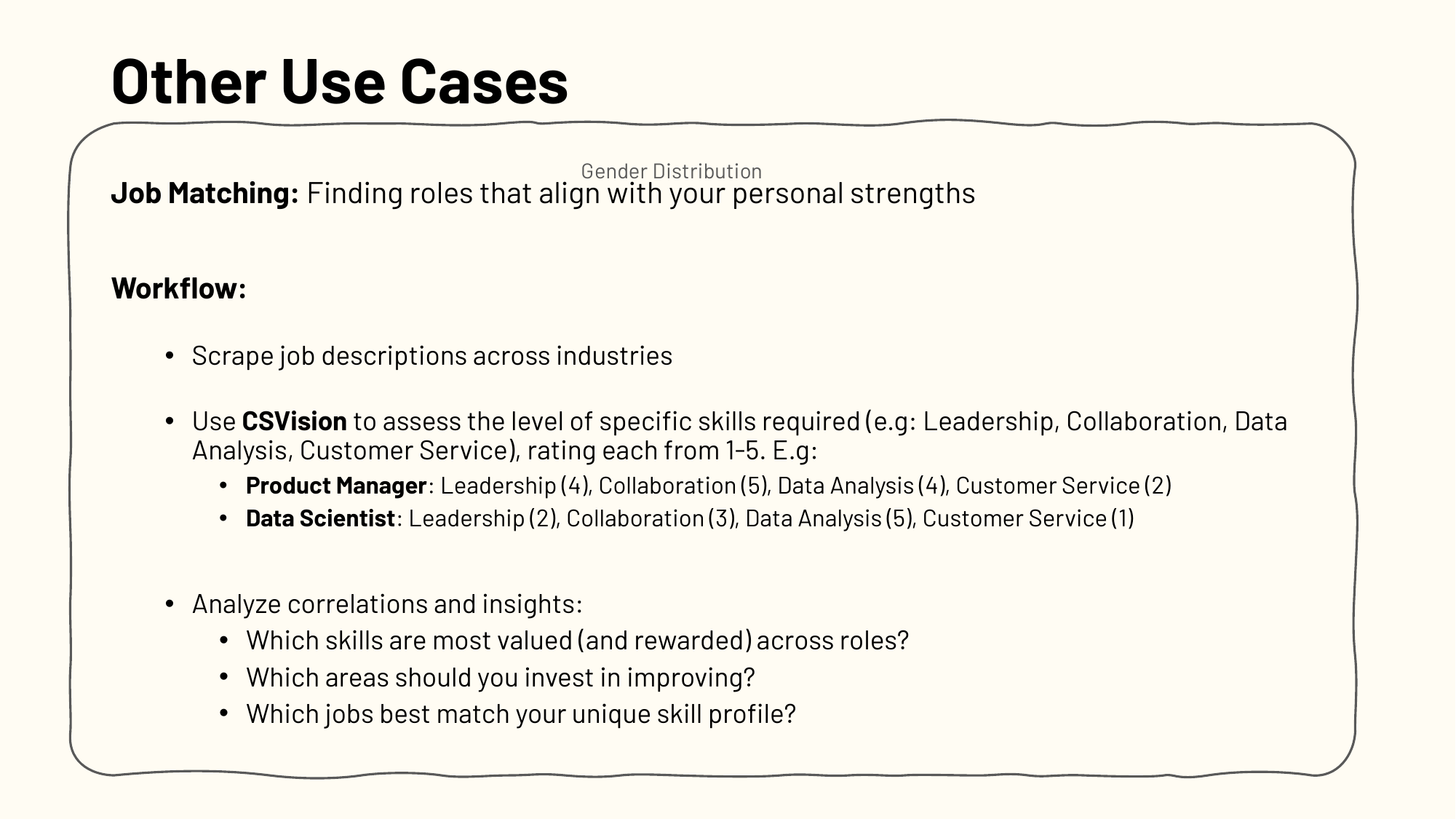

# Other Use Cases

### Chart: Gender Distribution

| Category |
|---|
Job Matching: Finding roles that align with your personal strengths

Workflow:
Scrape job descriptions across industries
Use CSVision to assess the level of specific skills required (e.g: Leadership, Collaboration, Data Analysis, Customer Service), rating each from 1-5. E.g:
Product Manager: Leadership (4), Collaboration (5), Data Analysis (4), Customer Service (2)
Data Scientist: Leadership (2), Collaboration (3), Data Analysis (5), Customer Service (1)

Analyze correlations and insights:
Which skills are most valued (and rewarded) across roles?
Which areas should you invest in improving?
Which jobs best match your unique skill profile?